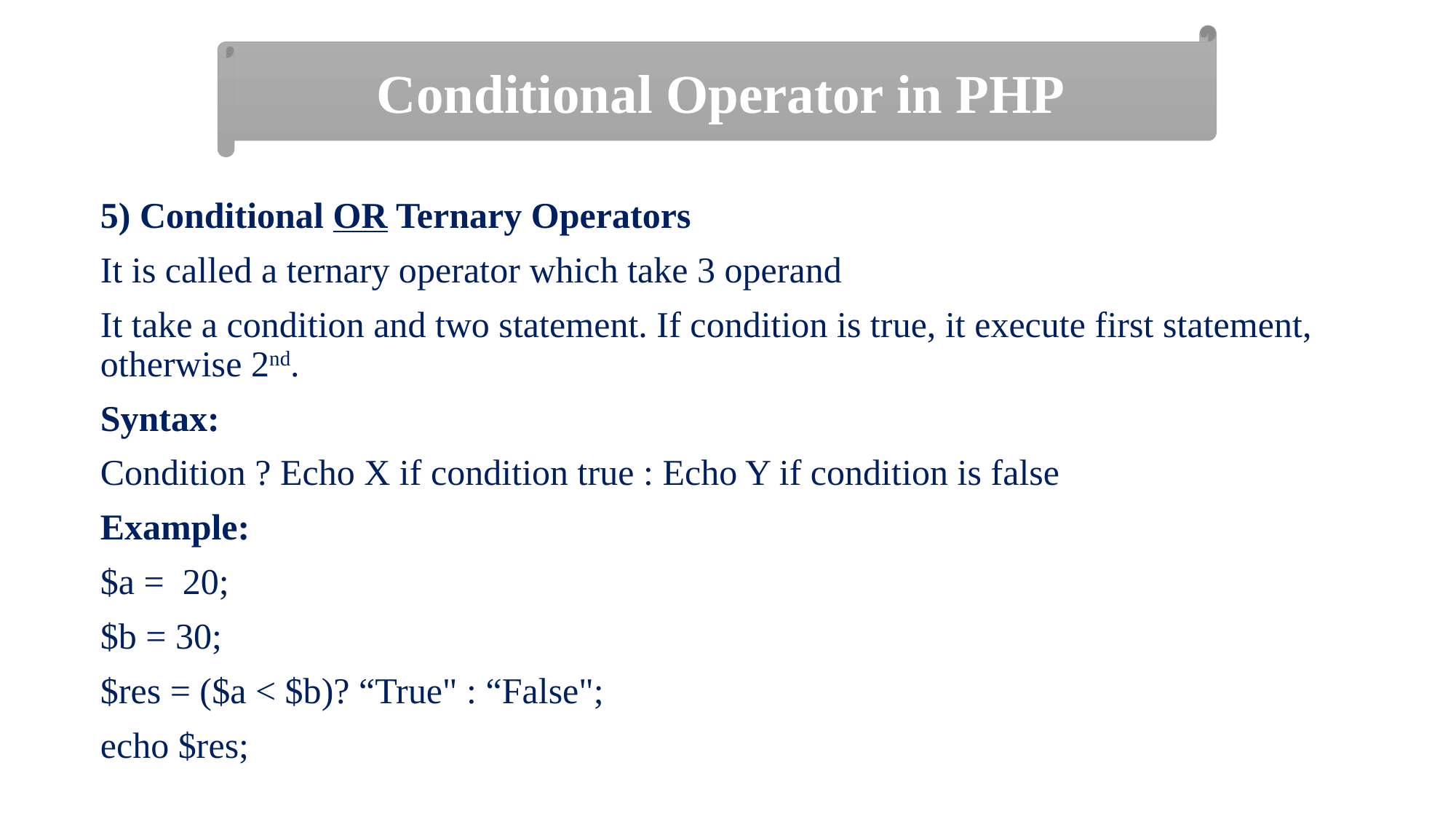

Conditional Operator in PHP
5) Conditional OR Ternary Operators
It is called a ternary operator which take 3 operand
It take a condition and two statement. If condition is true, it execute first statement, otherwise 2nd.
Syntax:
Condition ? Echo X if condition true : Echo Y if condition is false
Example:
$a =  20;
$b = 30;
$res = ($a < $b)? “True" : “False";
echo $res;